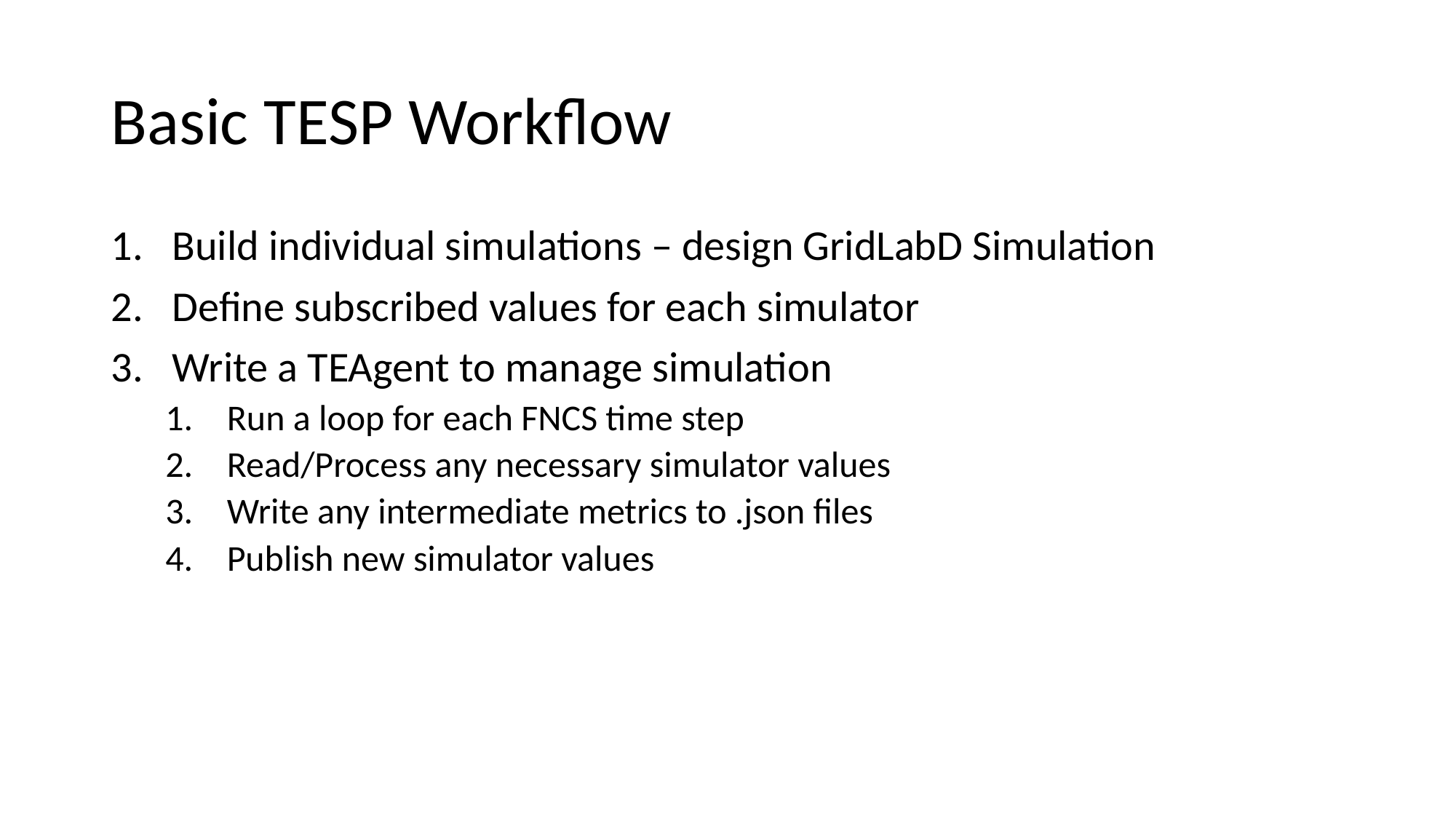

# Basic TESP Workflow
Build individual simulations – design GridLabD Simulation
Define subscribed values for each simulator
Write a TEAgent to manage simulation
Run a loop for each FNCS time step
Read/Process any necessary simulator values
Write any intermediate metrics to .json files
Publish new simulator values